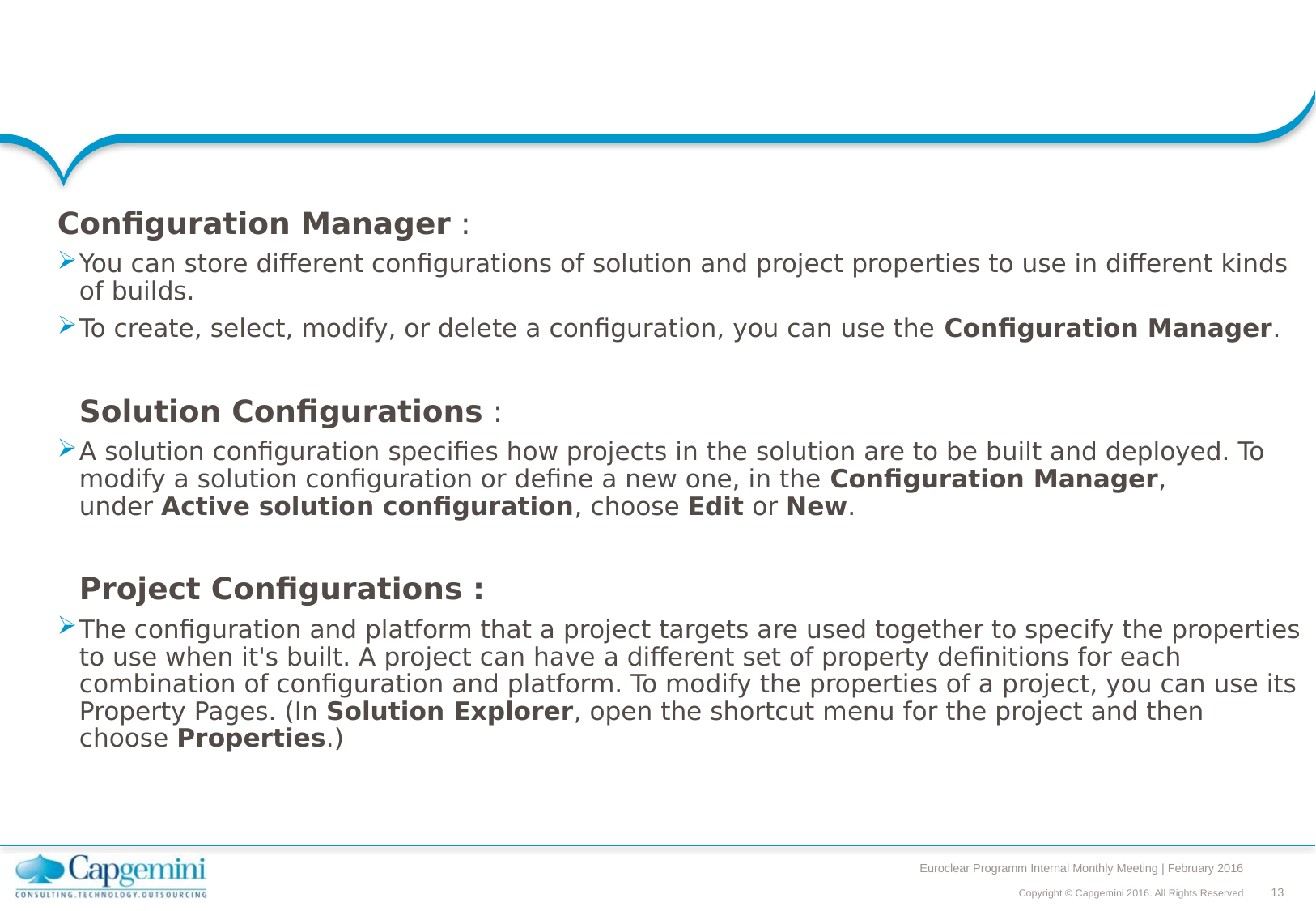

#
Configuration Manager :
You can store different configurations of solution and project properties to use in different kinds of builds.
To create, select, modify, or delete a configuration, you can use the Configuration Manager.

	Solution Configurations :
A solution configuration specifies how projects in the solution are to be built and deployed. To modify a solution configuration or define a new one, in the Configuration Manager, under Active solution configuration, choose Edit or New.

	Project Configurations :
The configuration and platform that a project targets are used together to specify the properties to use when it's built. A project can have a different set of property definitions for each combination of configuration and platform. To modify the properties of a project, you can use its Property Pages. (In Solution Explorer, open the shortcut menu for the project and then choose Properties.)